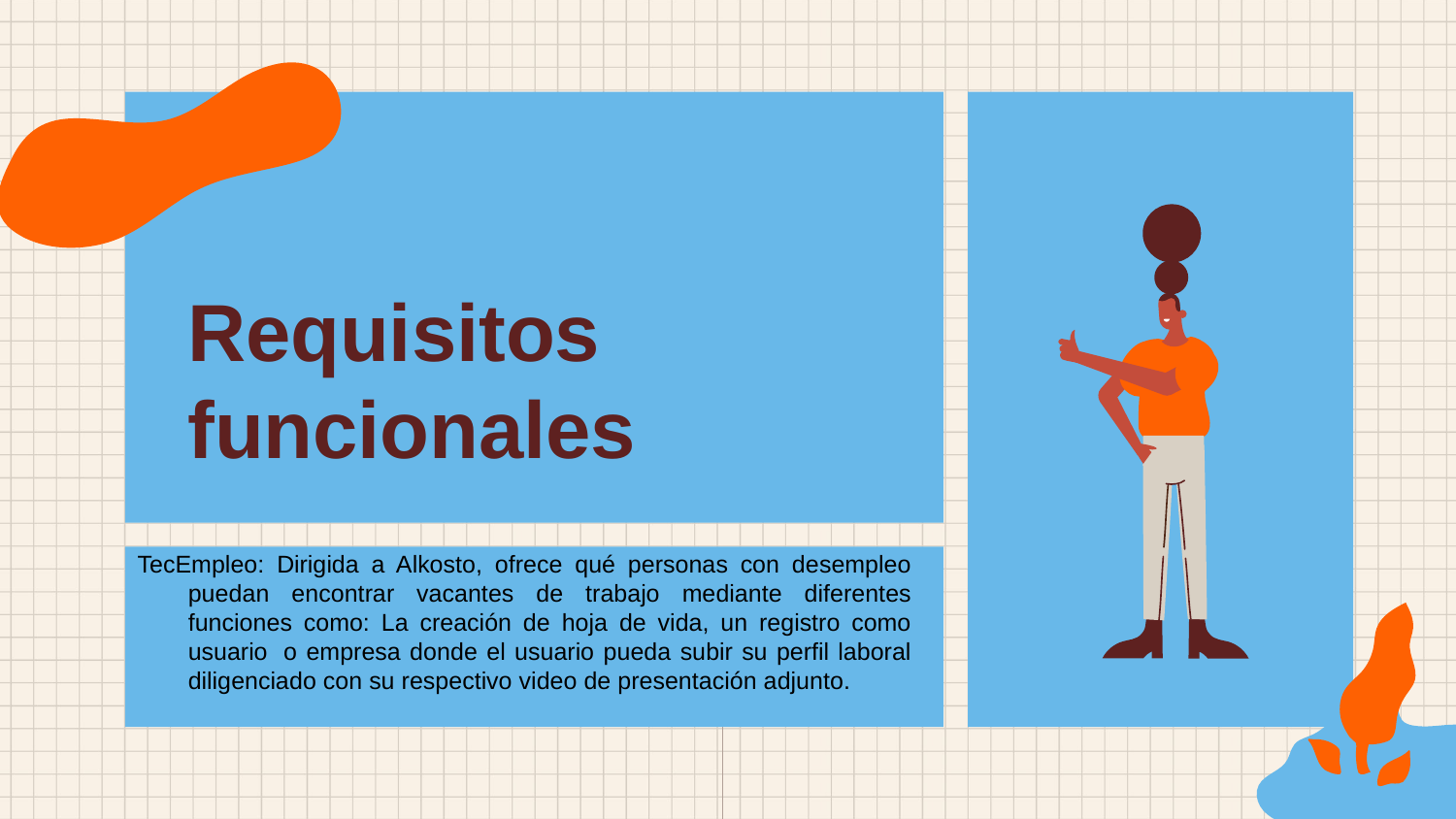

# Requisitos funcionales

TecEmpleo: Dirigida a Alkosto, ofrece qué personas con desempleo puedan encontrar vacantes de trabajo mediante diferentes funciones como: La creación de hoja de vida, un registro como usuario  o empresa donde el usuario pueda subir su perfil laboral diligenciado con su respectivo video de presentación adjunto.